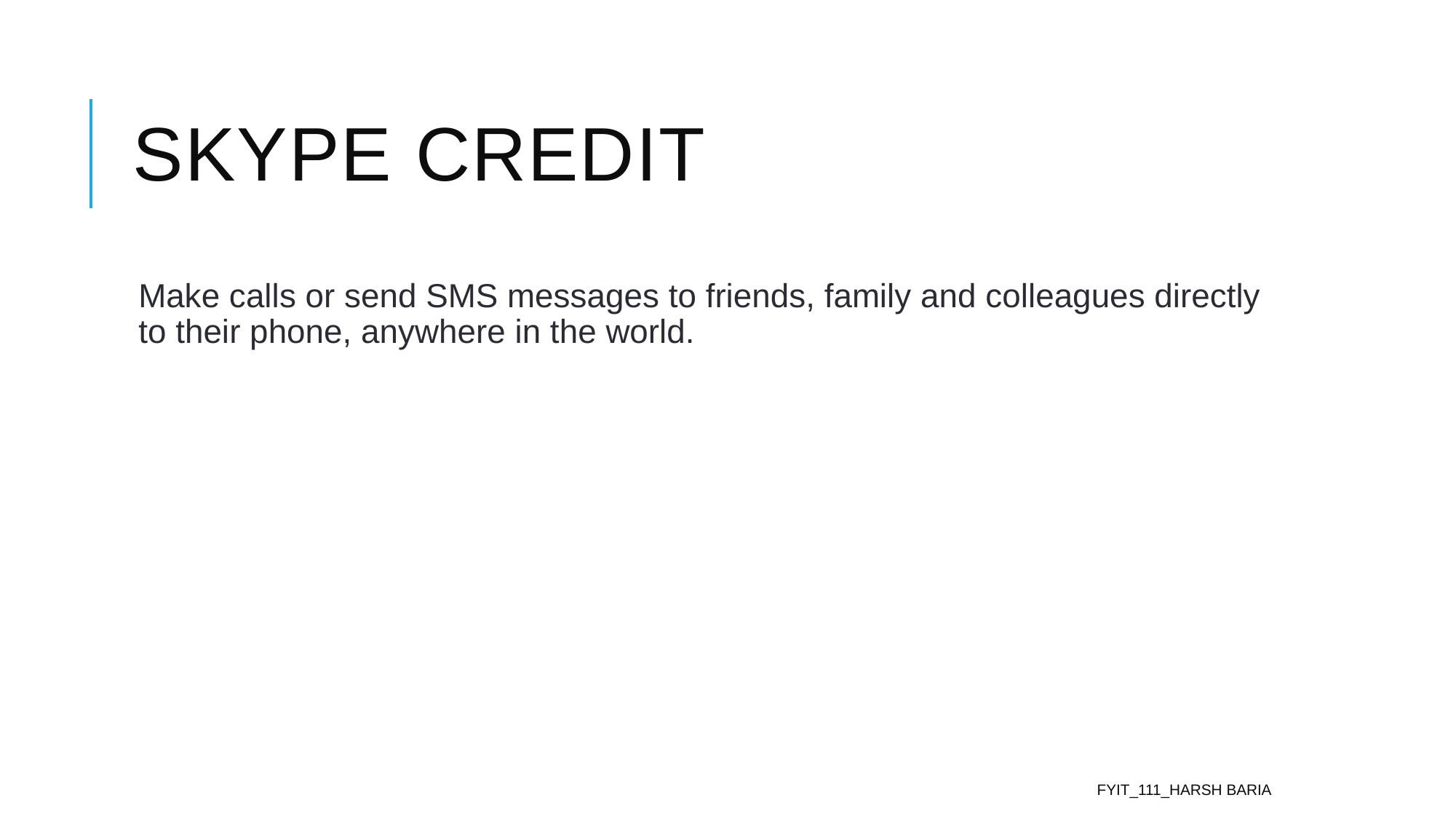

# Skype Credit
Make calls or send SMS messages to friends, family and colleagues directly to their phone, anywhere in the world.
FYIT_111_HARSH BARIA